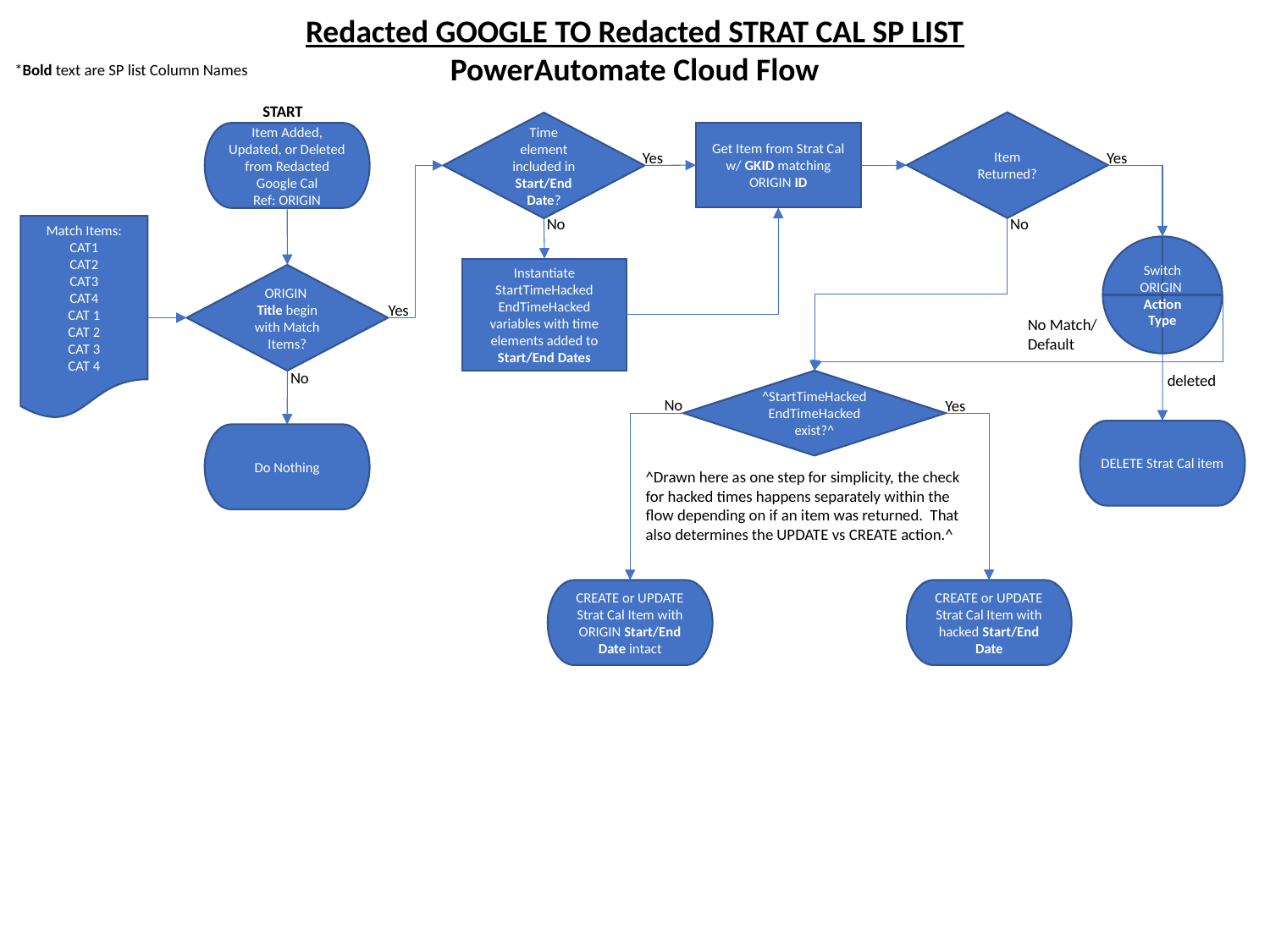

Redacted GOOGLE TO Redacted STRAT CAL SP LIST
PowerAutomate Cloud Flow
*Bold text are SP list Column Names
START
Item Returned?
Time element included in Start/End Date?
Get Item from Strat Cal w/ GKID matching ORIGIN ID
Item Added, Updated, or Deleted from Redacted Google Cal
Ref: ORIGIN
Yes
Yes
No
No

Match Items:
CAT1
CAT2
CAT3
CAT4
CAT 1
CAT 2
CAT 3
CAT 4

Switch ORIGIN
Action Type
Instantiate StartTimeHacked
EndTimeHacked
variables with time elements added to Start/End Dates
ORIGIN
Title begin with Match Items?
Yes
No Match/
Default
No
deleted
^StartTimeHacked
EndTimeHacked
exist?^
No
Yes
DELETE Strat Cal item
Do Nothing
^Drawn here as one step for simplicity, the check for hacked times happens separately within the flow depending on if an item was returned.  That also determines the UPDATE vs CREATE action.^
CREATE or UPDATE Strat Cal Item with ORIGIN Start/End Date intact
CREATE or UPDATE Strat Cal Item with hacked Start/End Date